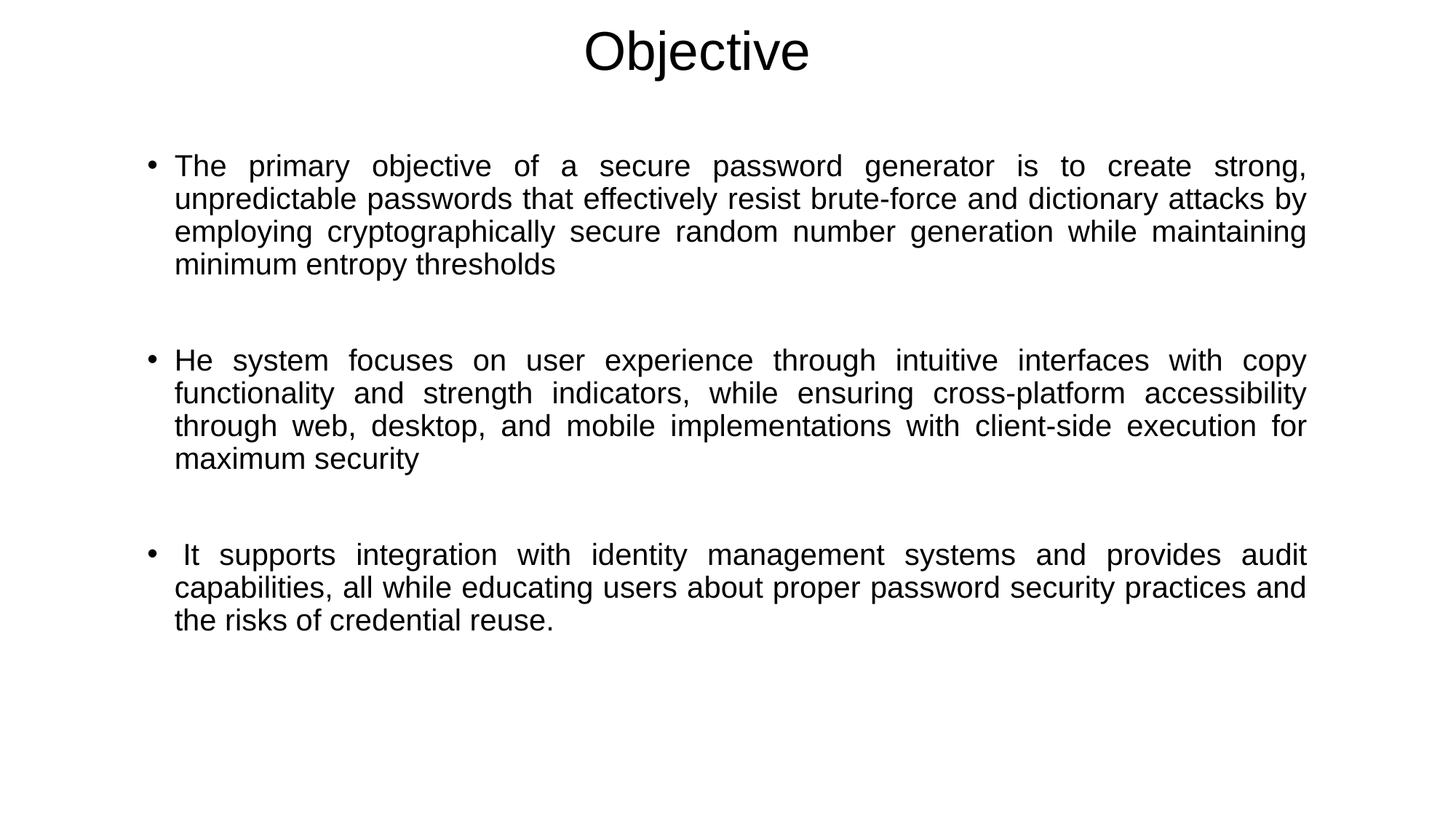

# Objective
The primary objective of a secure password generator is to create strong, unpredictable passwords that effectively resist brute-force and dictionary attacks by employing cryptographically secure random number generation while maintaining minimum entropy thresholds

He system focuses on user experience through intuitive interfaces with copy functionality and strength indicators, while ensuring cross-platform accessibility through web, desktop, and mobile implementations with client-side execution for maximum security

 It supports integration with identity management systems and provides audit capabilities, all while educating users about proper password security practices and the risks of credential reuse.